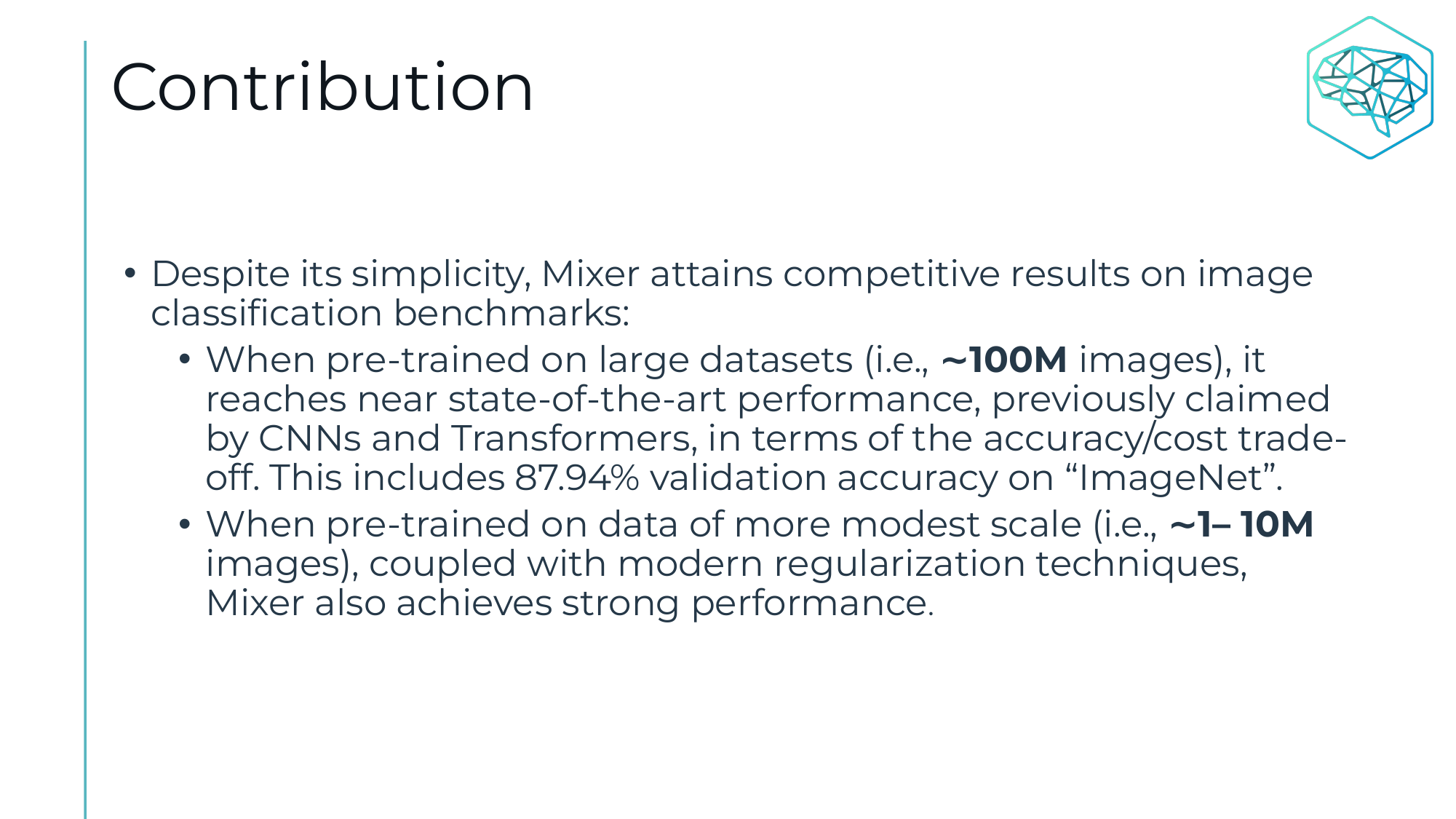

# Contribution
Despite its simplicity, Mixer attains competitive results on image classification benchmarks:
When pre-trained on large datasets (i.e., ∼100M images), it reaches near state-of-the-art performance, previously claimed by CNNs and Transformers, in terms of the accuracy/cost trade-off. This includes 87.94% validation accuracy on “ImageNet”.
When pre-trained on data of more modest scale (i.e., ∼1– 10M images), coupled with modern regularization techniques, Mixer also achieves strong performance.